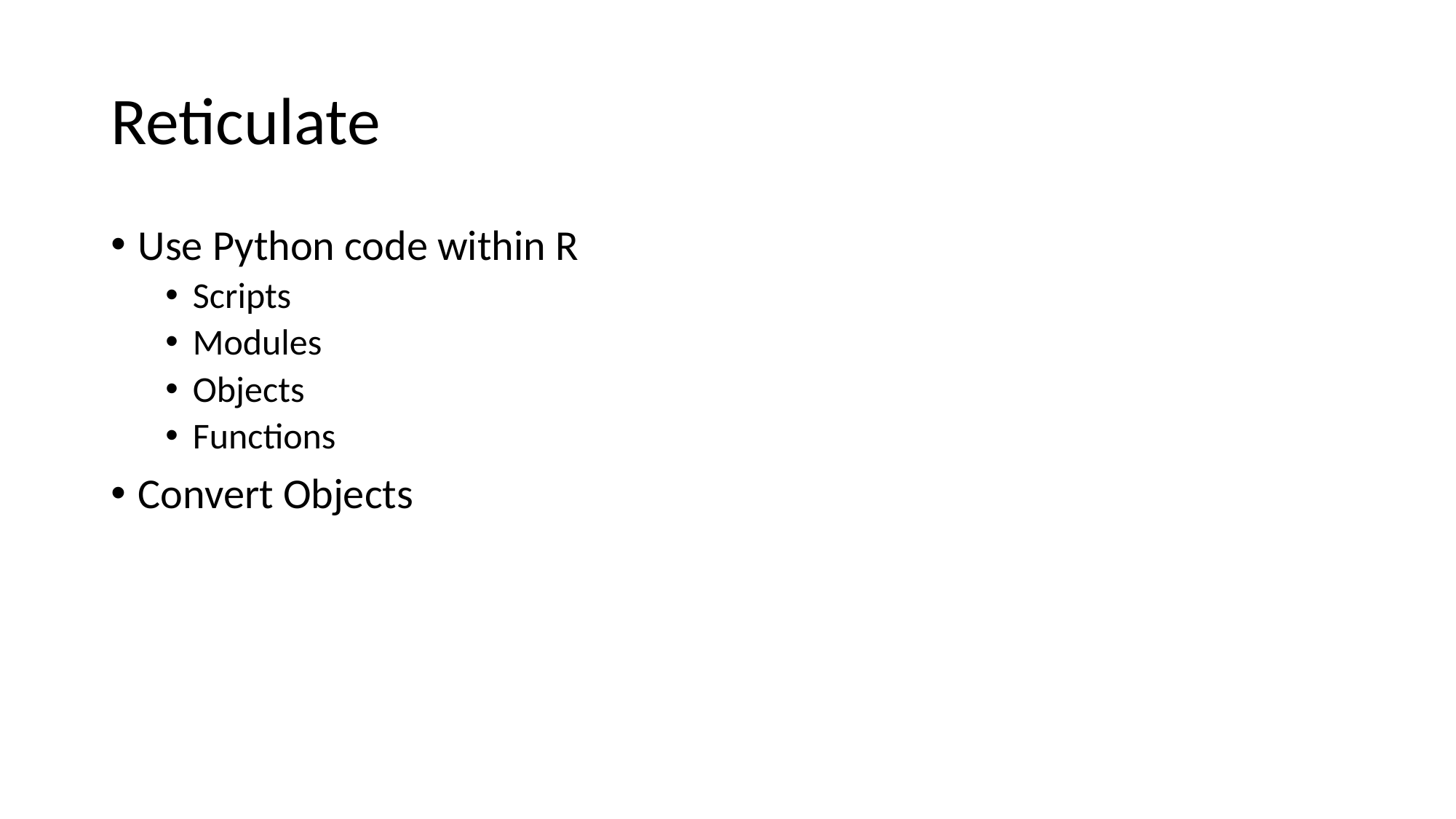

# Reticulate
Use Python code within R
Scripts
Modules
Objects
Functions
Convert Objects